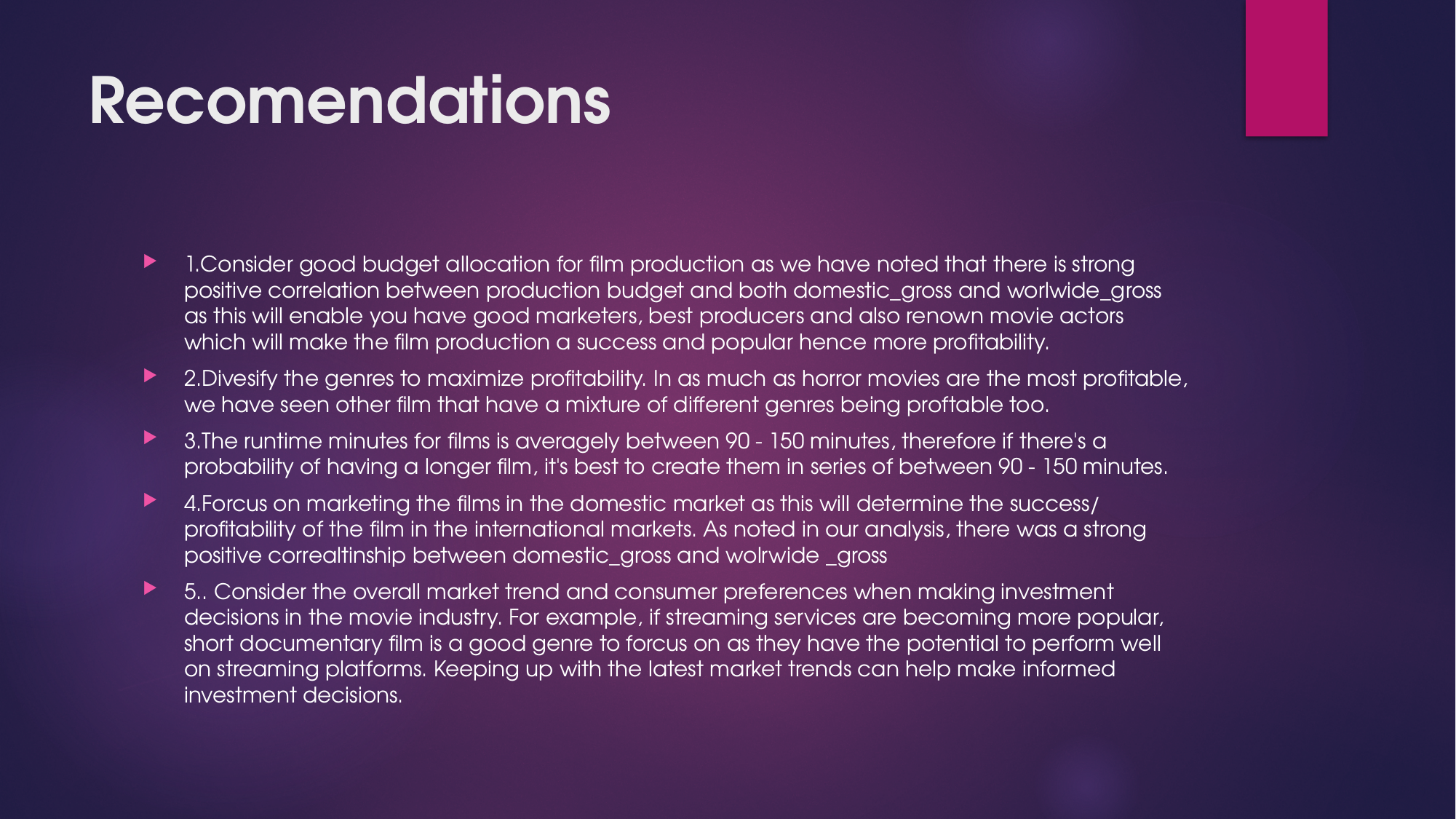

# Recomendations
1.Consider good budget allocation for film production as we have noted that there is strong positive correlation between production budget and both domestic_gross and worlwide_gross as this will enable you have good marketers, best producers and also renown movie actors which will make the film production a success and popular hence more profitability.
2.Divesify the genres to maximize profitability. In as much as horror movies are the most profitable, we have seen other film that have a mixture of different genres being proftable too.
3.The runtime minutes for films is averagely between 90 - 150 minutes, therefore if there's a probability of having a longer film, it's best to create them in series of between 90 - 150 minutes.
4.Forcus on marketing the films in the domestic market as this will determine the success/ profitability of the film in the international markets. As noted in our analysis, there was a strong positive correaltinship between domestic_gross and wolrwide _gross
5.. Consider the overall market trend and consumer preferences when making investment decisions in the movie industry. For example, if streaming services are becoming more popular, short documentary film is a good genre to forcus on as they have the potential to perform well on streaming platforms. Keeping up with the latest market trends can help make informed investment decisions.